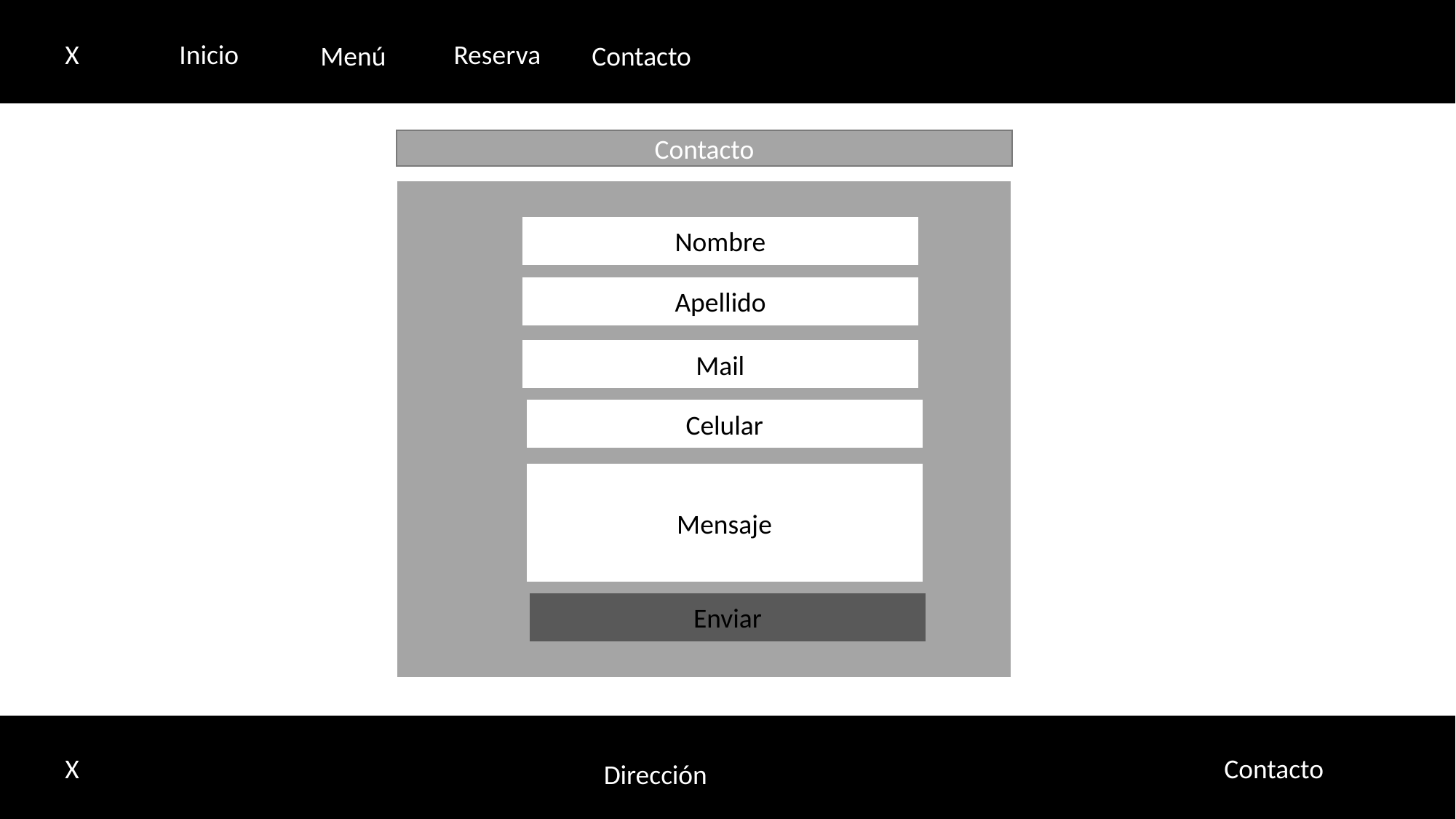

X
Inicio
Reserva
Menú
Contacto
Contacto

Nombre
Apellido
Mail
Celular
Mensaje
Enviar

Contacto
X
Dirección